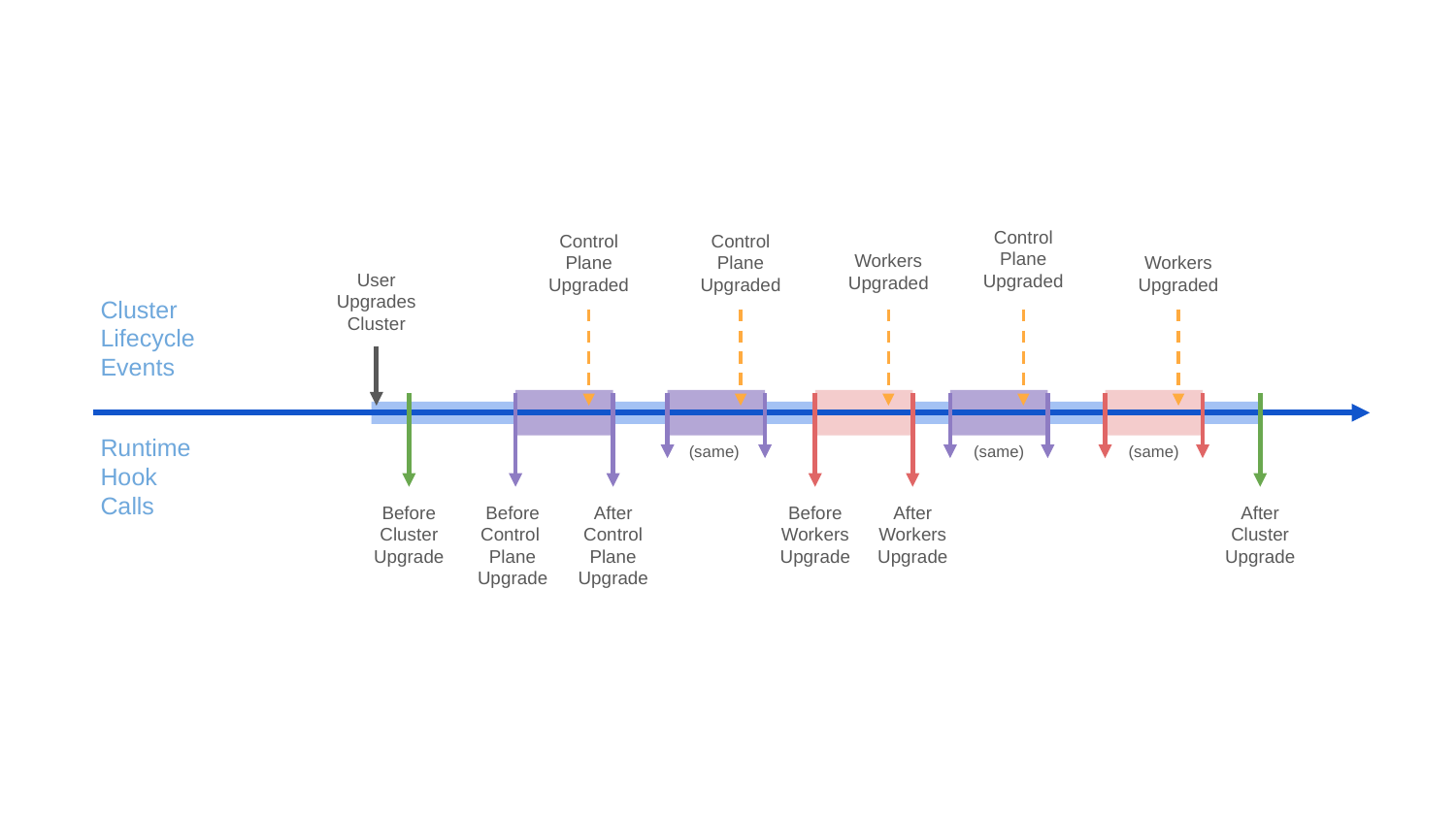

Control
Plane
Upgraded
Workers
Upgraded
Control
Plane
Upgraded
Control
Plane
Upgraded
Workers
Upgraded
Cluster
Lifecycle
Events
User
Upgrades
Cluster

Runtime
Hook
Calls
(same)
(same)
(same)
Before
Cluster
Upgrade
Before
Control
Plane
Upgrade
After
Control
Plane
Upgrade
Before
Workers
Upgrade
After
Workers
Upgrade
After
Cluster
Upgrade